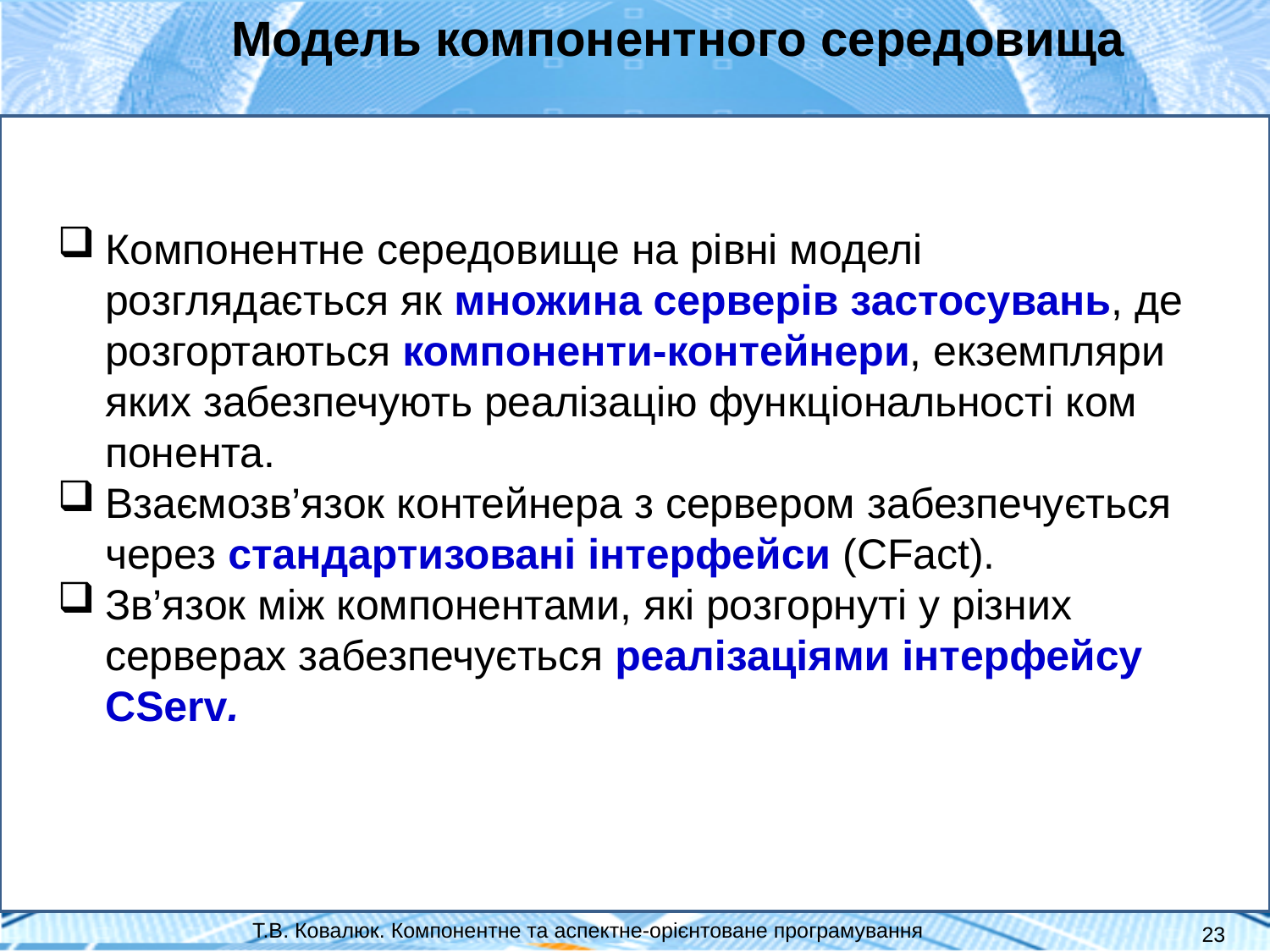

Модель компонентного середовища
Компонентне середовище на рівні моделі розглядається як множина серверів застосувань, де розгортаються компоненти-контейнери, екземпляри яких забезпечують реалізацію функціональності ком­понента.
Взаємозв’язок контейнера з сервером забезпечується через стандартизо­вані інтерфейси (CFact).
Зв’язок між компонентами, які розгорнуті у різних серверах забезпечується реалізаціями інтерфейсу CServ.